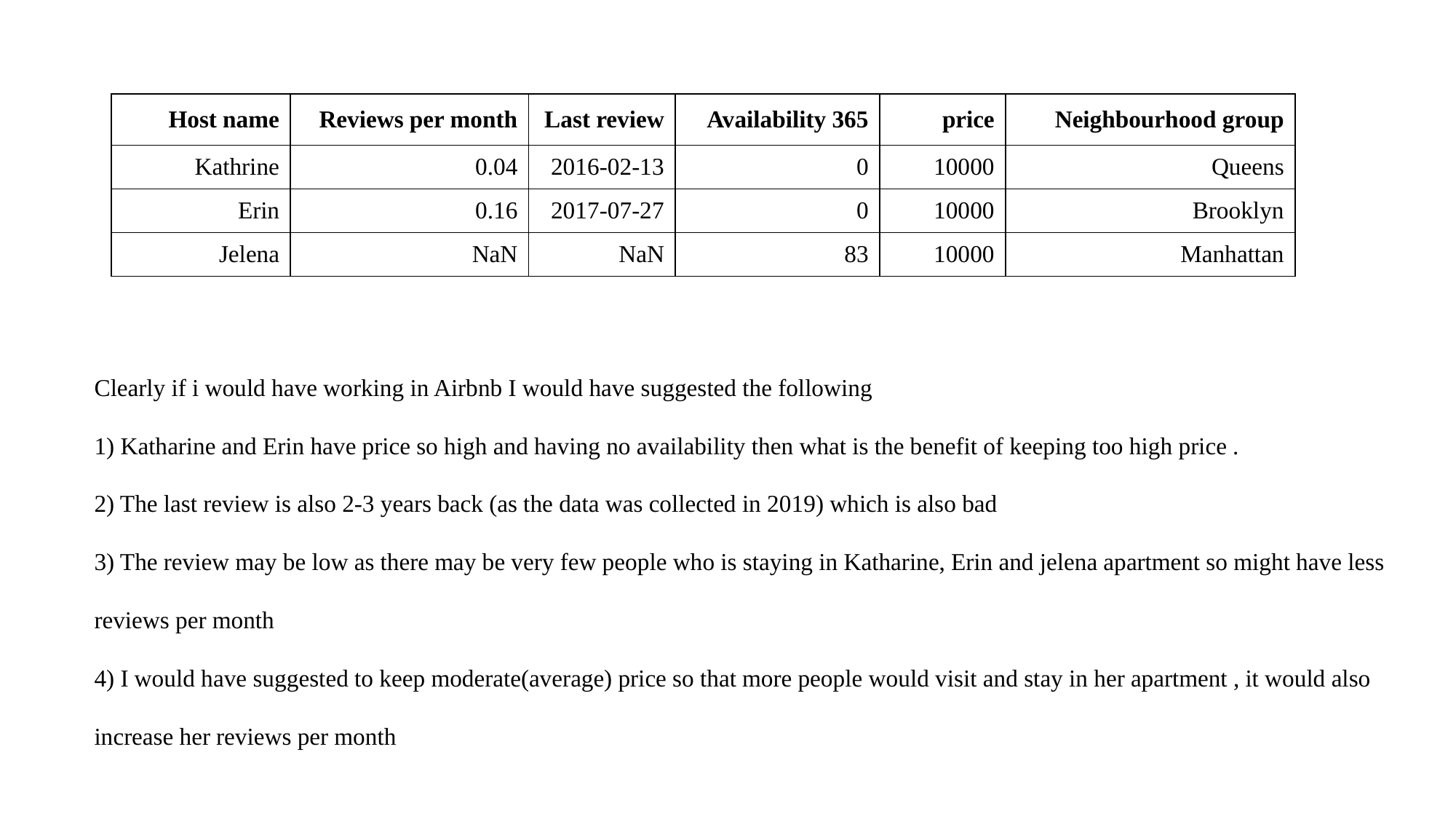

| Host name | Reviews per month | Last review | Availability 365 | price | Neighbourhood group |
| --- | --- | --- | --- | --- | --- |
| Kathrine | 0.04 | 2016-02-13 | 0 | 10000 | Queens |
| Erin | 0.16 | 2017-07-27 | 0 | 10000 | Brooklyn |
| Jelena | NaN | NaN | 83 | 10000 | Manhattan |
Clearly if i would have working in Airbnb I would have suggested the following
1) Katharine and Erin have price so high and having no availability then what is the benefit of keeping too high price .
2) The last review is also 2-3 years back (as the data was collected in 2019) which is also bad
3) The review may be low as there may be very few people who is staying in Katharine, Erin and jelena apartment so might have less reviews per month
4) I would have suggested to keep moderate(average) price so that more people would visit and stay in her apartment , it would also increase her reviews per month